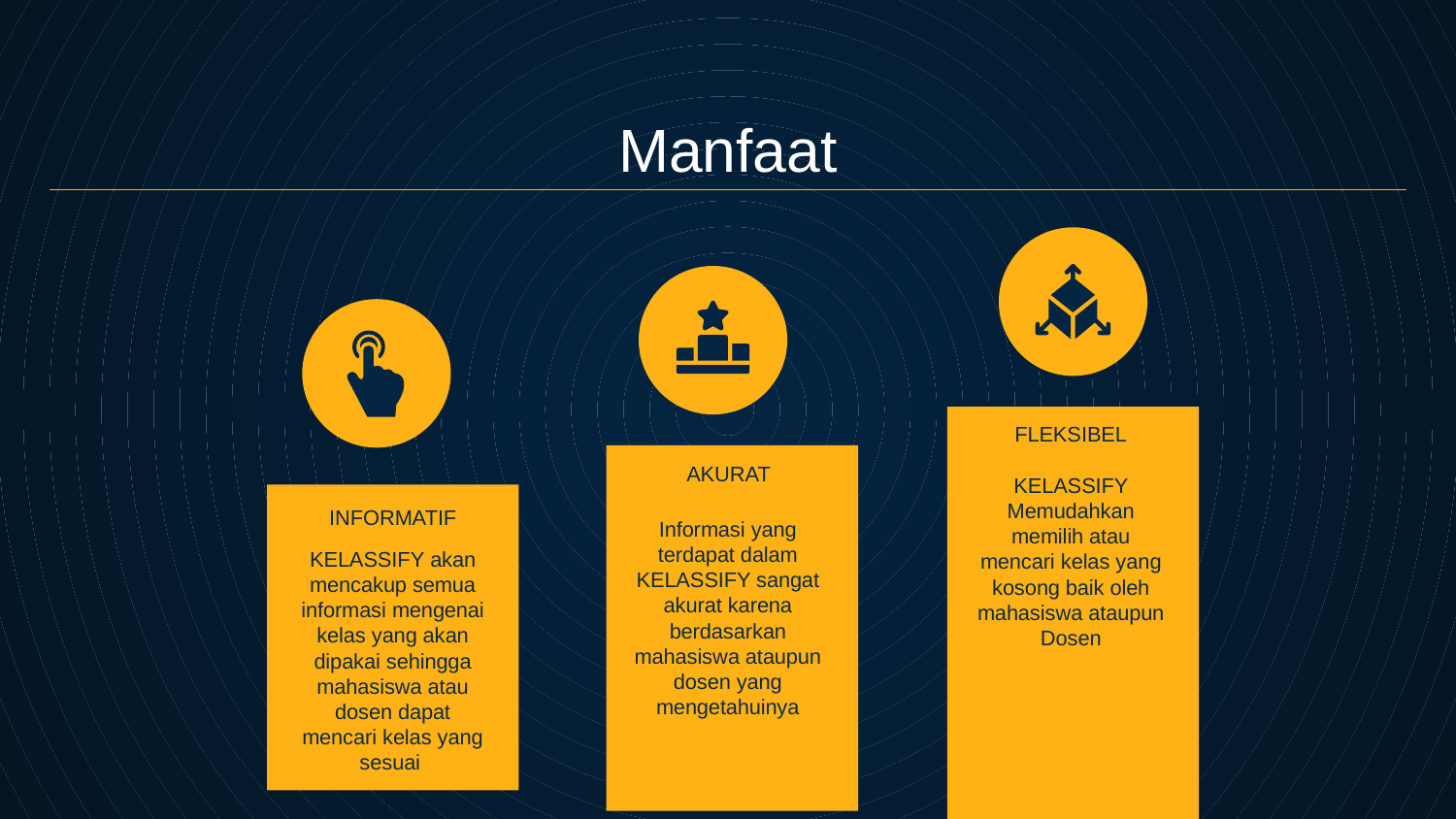

Manfaat

FLEKSIBEL

KELASSIFY Memudahkan memilih atau mencari kelas yang kosong baik oleh mahasiswa ataupun Dosen
# AKURAT

Informasi yang terdapat dalam KELASSIFY sangat akurat karena berdasarkan mahasiswa ataupun dosen yang mengetahuinya

INFORMATIF
KELASSIFY akan mencakup semua informasi mengenai kelas yang akan dipakai sehingga mahasiswa atau dosen dapat mencari kelas yang sesuai